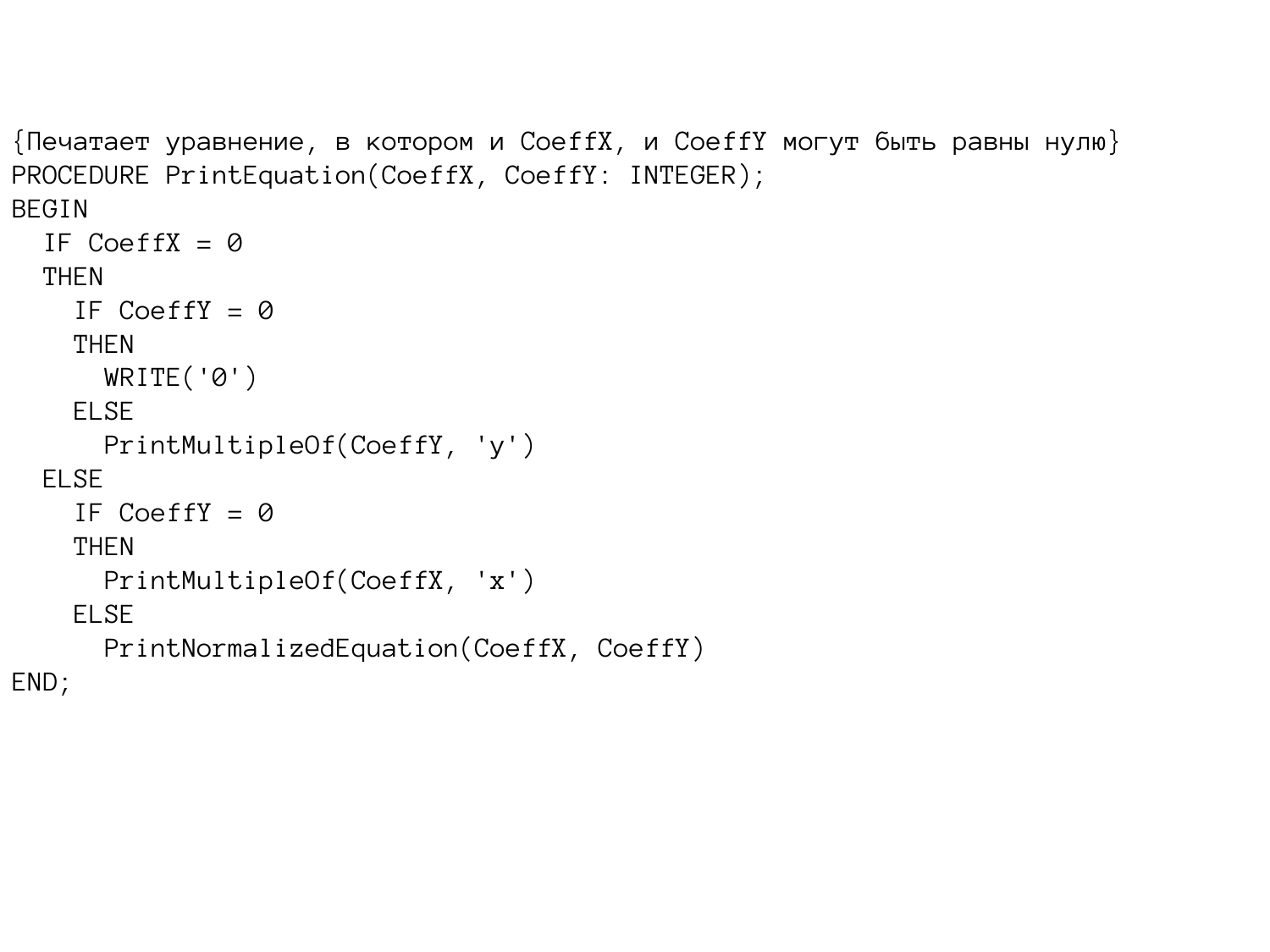

{Печатает уравнение, в котором и CoeffX, и CoeffY могут быть равны нулю}
PROCEDURE PrintEquation(CoeffX, CoeffY: INTEGER);
BEGIN
  IF CoeffX = 0
  THEN
    IF CoeffY = 0
    THEN
      WRITE('0')
    ELSE
      PrintMultipleOf(CoeffY, 'y')
  ELSE
    IF CoeffY = 0
    THEN
      PrintMultipleOf(CoeffX, 'x')
    ELSE
      PrintNormalizedEquation(CoeffX, CoeffY)
END;